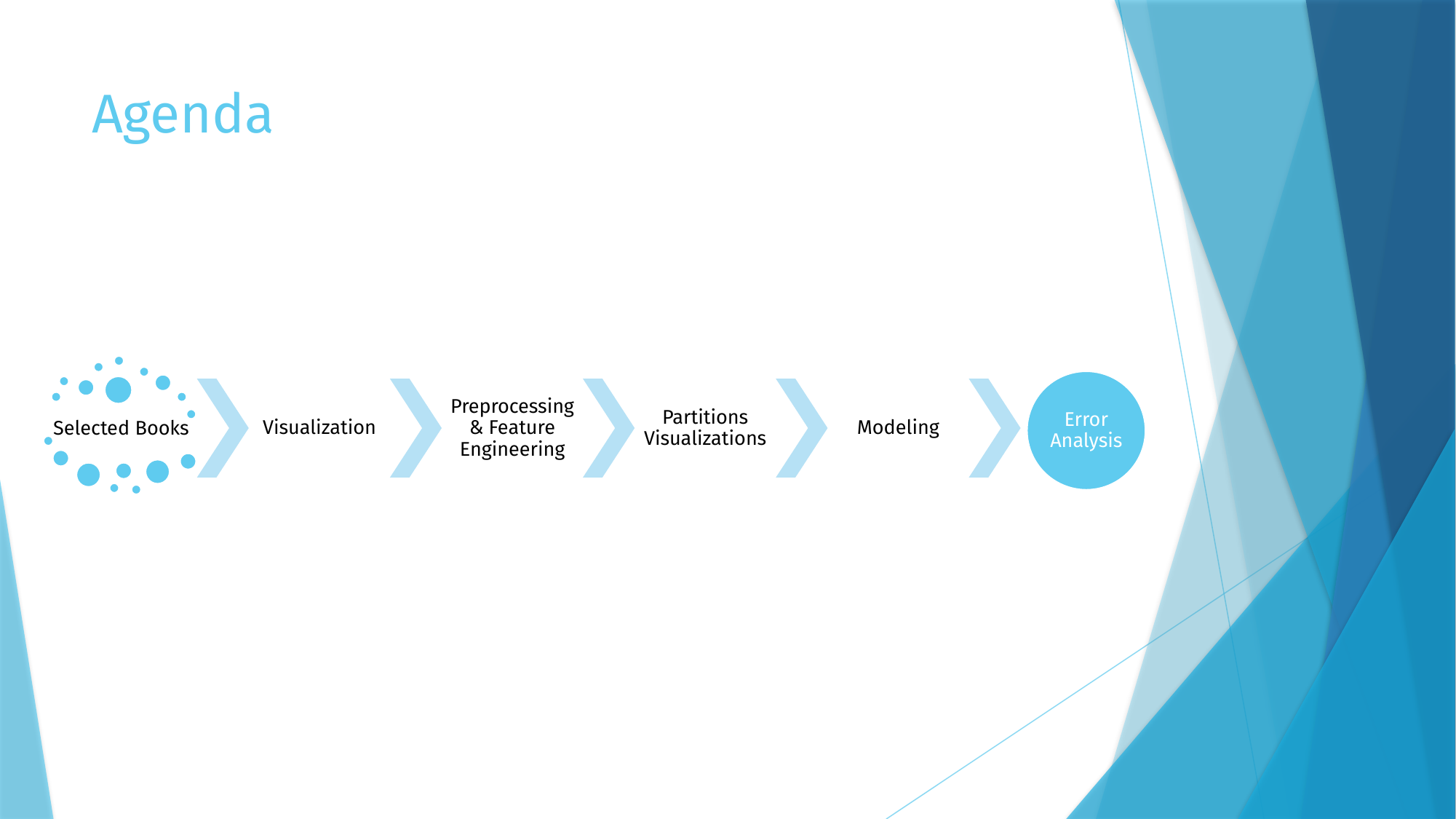

# Agenda
Selected Books
Visualization
Preprocessing & Feature Engineering
Partitions Visualizations
Modeling
Error Analysis